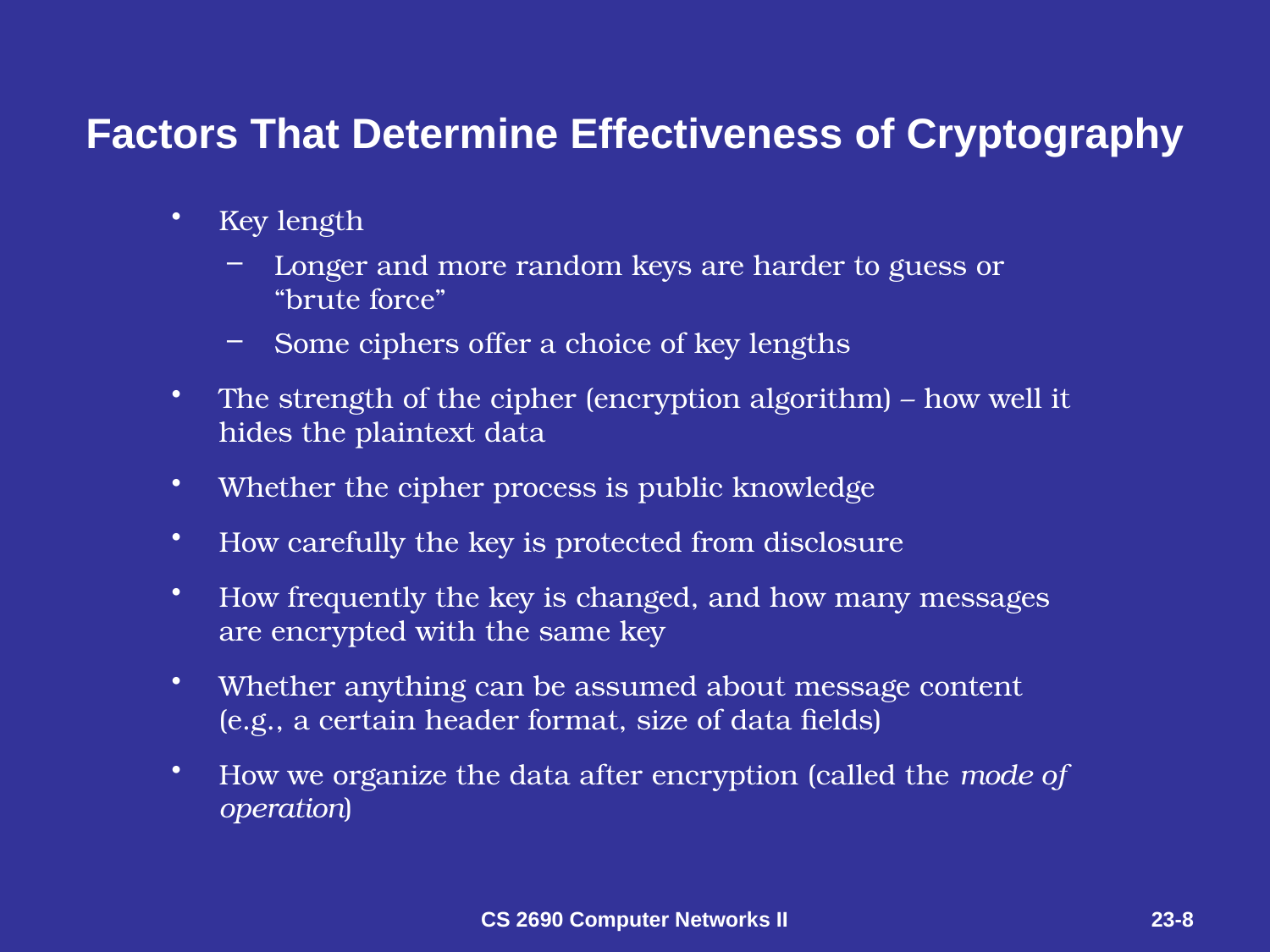

# Factors That Determine Effectiveness of Cryptography
Key length
Longer and more random keys are harder to guess or “brute force”
Some ciphers offer a choice of key lengths
The strength of the cipher (encryption algorithm) – how well it hides the plaintext data
Whether the cipher process is public knowledge
How carefully the key is protected from disclosure
How frequently the key is changed, and how many messages are encrypted with the same key
Whether anything can be assumed about message content (e.g., a certain header format, size of data fields)
How we organize the data after encryption (called the mode of operation)
CS 2690 Computer Networks II
23-8